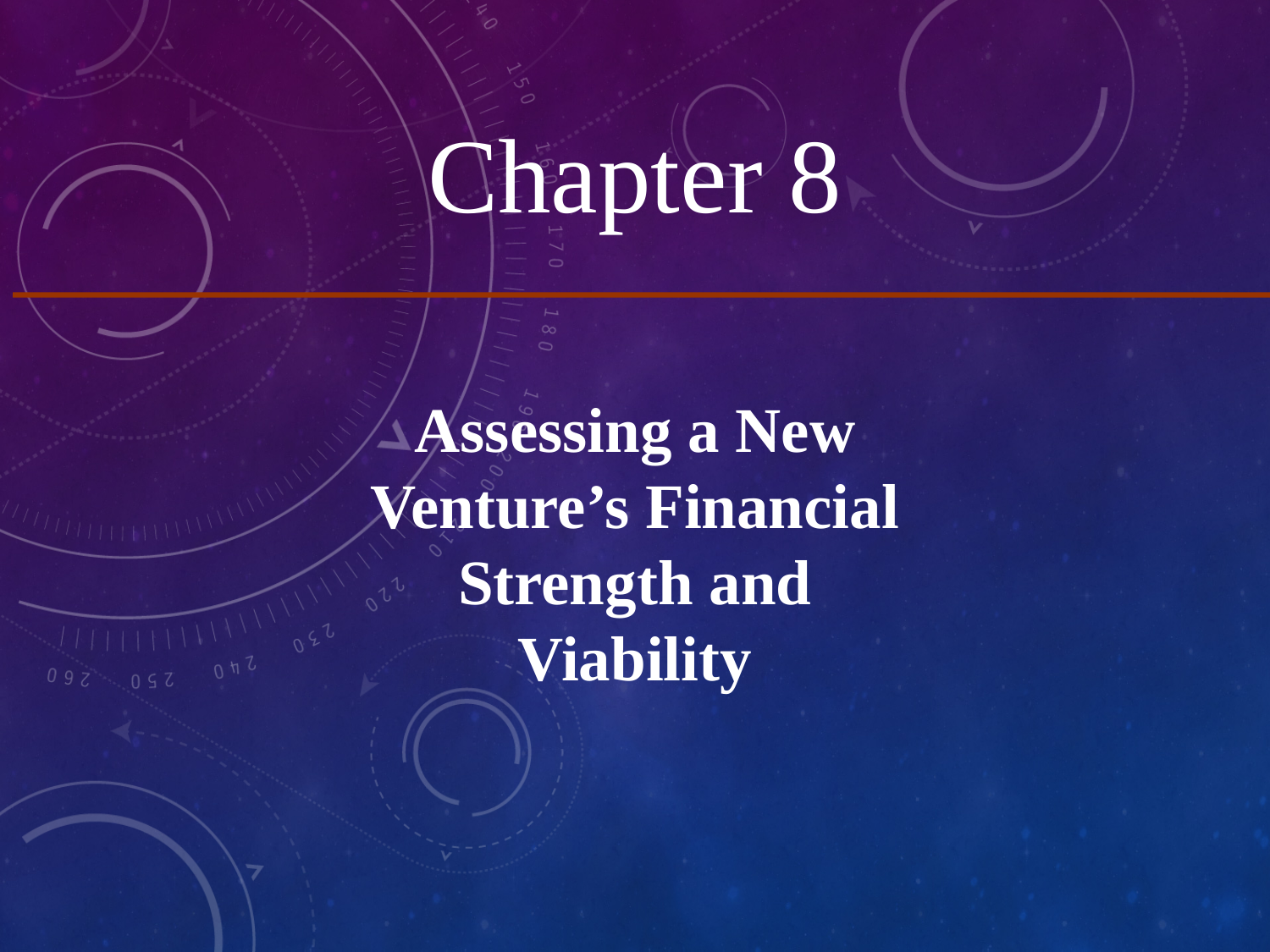

Chapter 8

Assessing a New Venture’s Financial Strength and Viability